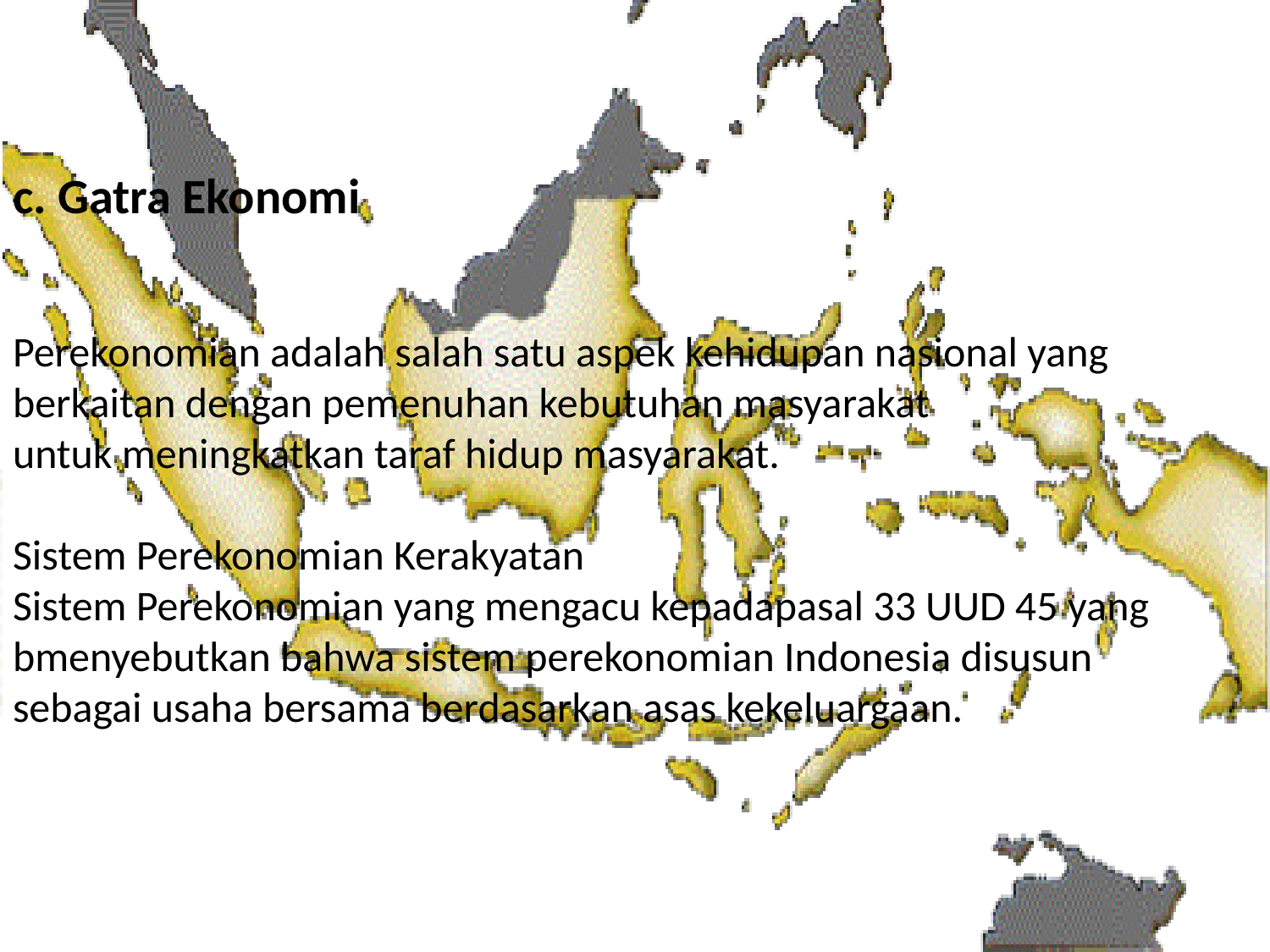

# c. Gatra Ekonomi Perekonomian adalah salah satu aspek kehidupan nasional yang berkaitan dengan pemenuhan kebutuhan masyarakat untuk meningkatkan taraf hidup masyarakat. Sistem Perekonomian Kerakyatan Sistem Perekonomian yang mengacu kepadapasal 33 UUD 45 yang bmenyebutkan bahwa sistem perekonomian Indonesia disusun sebagai usaha bersama berdasarkan asas kekeluargaan.